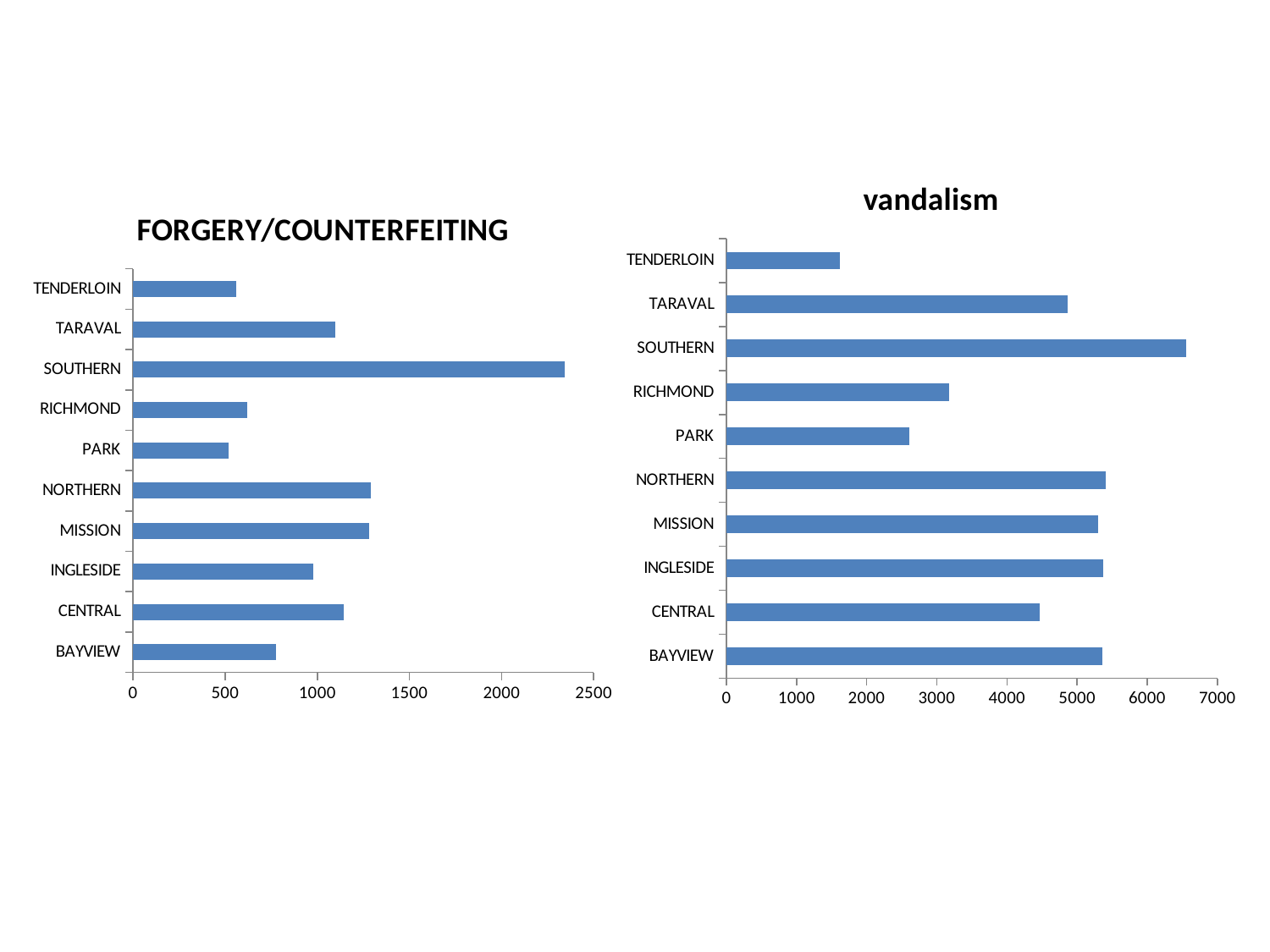

### Chart: vandalism

| Category | sum |
|---|---|
| BAYVIEW | 5356.0 |
| CENTRAL | 4469.0 |
| INGLESIDE | 5374.0 |
| MISSION | 5294.0 |
| NORTHERN | 5404.0 |
| PARK | 2613.0 |
| RICHMOND | 3180.0 |
| SOUTHERN | 6550.0 |
| TARAVAL | 4869.0 |
| TENDERLOIN | 1616.0 |

### Chart: FORGERY/COUNTERFEITING

| Category | sum |
|---|---|
| BAYVIEW | 774.0 |
| CENTRAL | 1144.0 |
| INGLESIDE | 977.0 |
| MISSION | 1281.0 |
| NORTHERN | 1292.0 |
| PARK | 518.0 |
| RICHMOND | 619.0 |
| SOUTHERN | 2345.0 |
| TARAVAL | 1097.0 |
| TENDERLOIN | 562.0 |